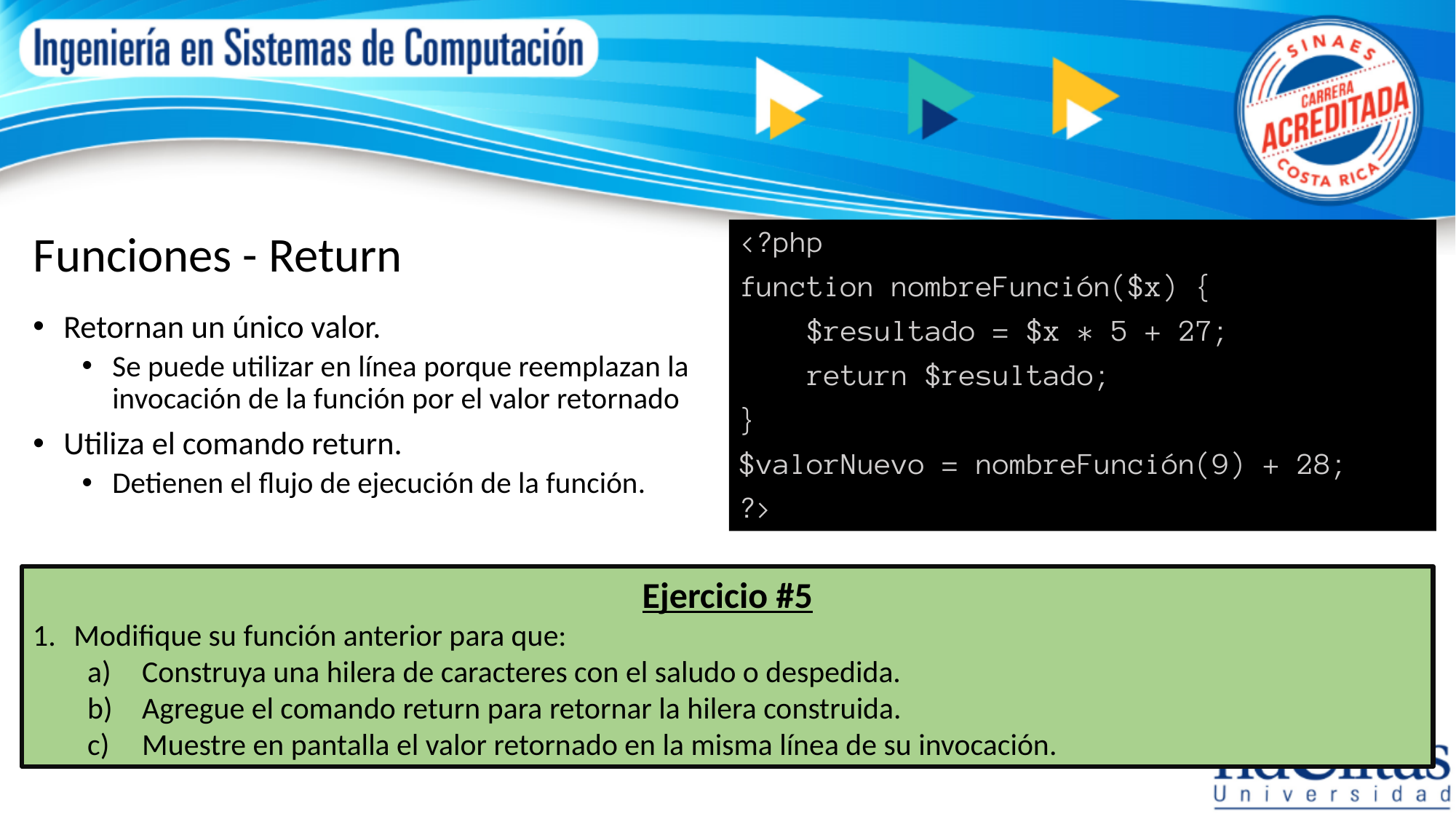

# Funciones - Return
<?php
function nombreFunción($x) {
    $resultado = $x * 5 + 27;
    return $resultado;
}
$valorNuevo = nombreFunción(9) + 28;
?>
Retornan un único valor.
Se puede utilizar en línea porque reemplazan la invocación de la función por el valor retornado
Utiliza el comando return.
Detienen el flujo de ejecución de la función.
Ejercicio #5
Modifique su función anterior para que:
Construya una hilera de caracteres con el saludo o despedida.
Agregue el comando return para retornar la hilera construida.
Muestre en pantalla el valor retornado en la misma línea de su invocación.